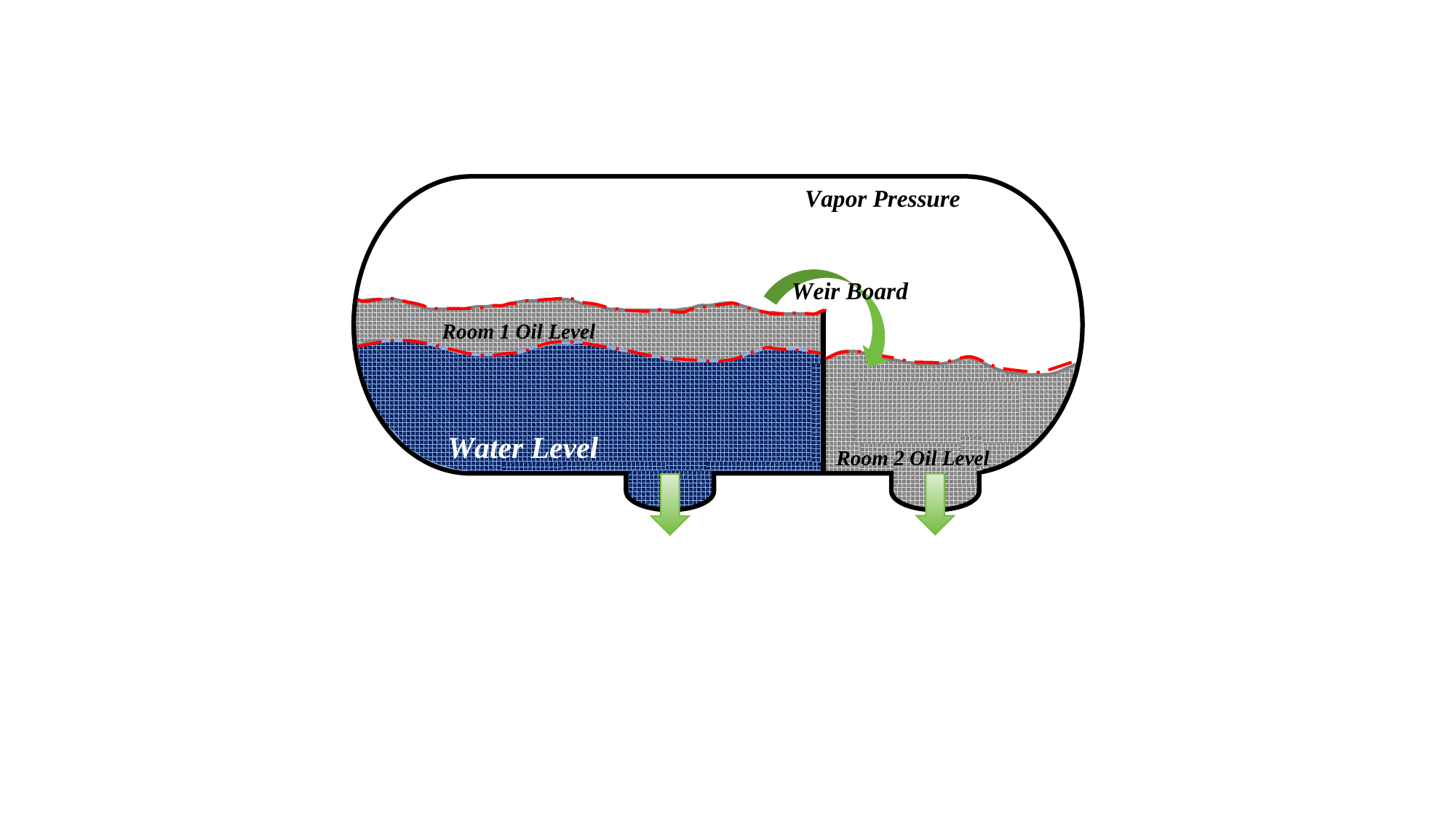

Vapor Pressure
Room 1 Oil Level
Water Level
Room 2 Oil Level

Weir Board